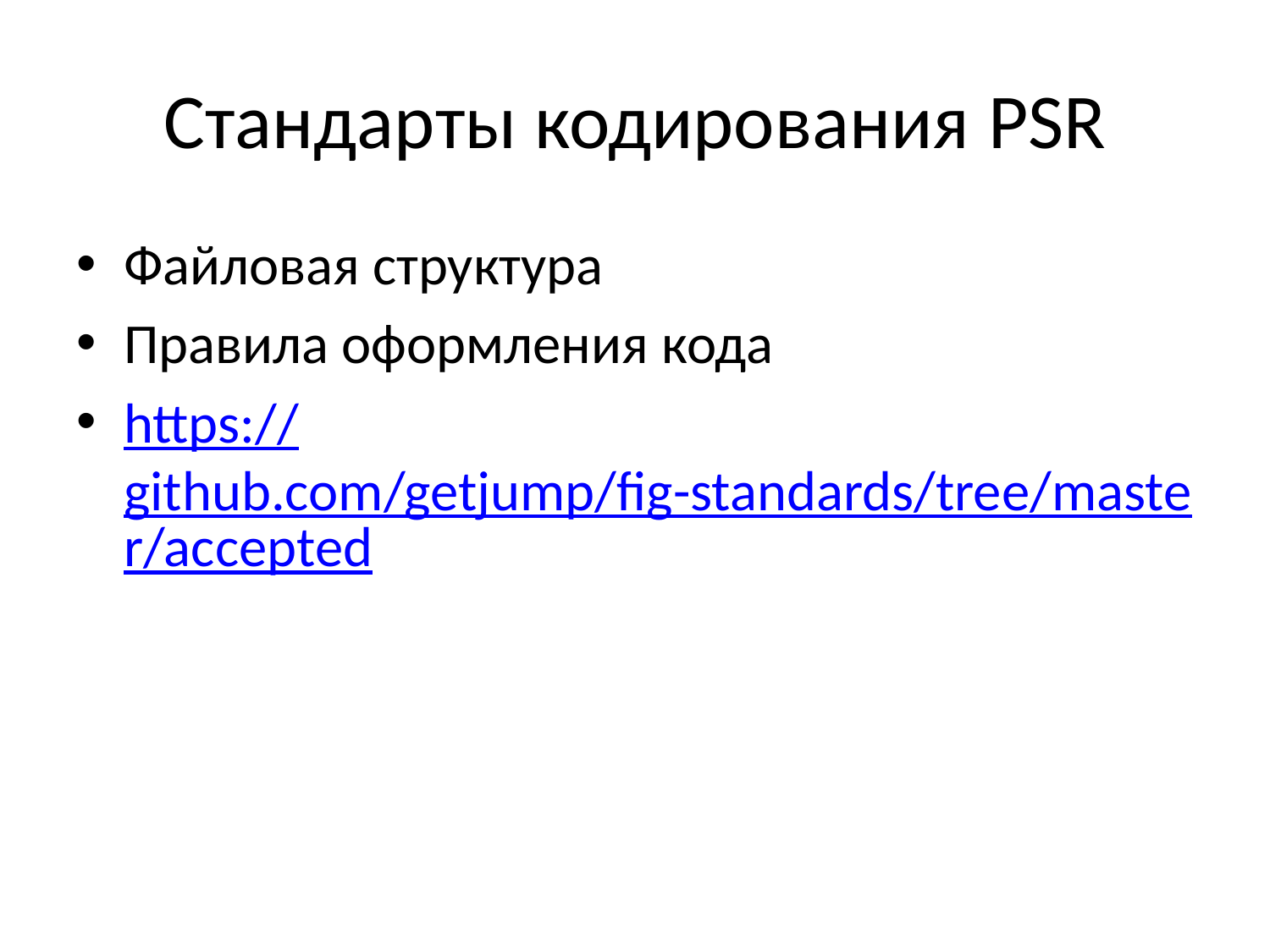

# Стандарты кодирования PSR
Файловая структура
Правила оформления кода
https://github.com/getjump/fig-standards/tree/master/accepted